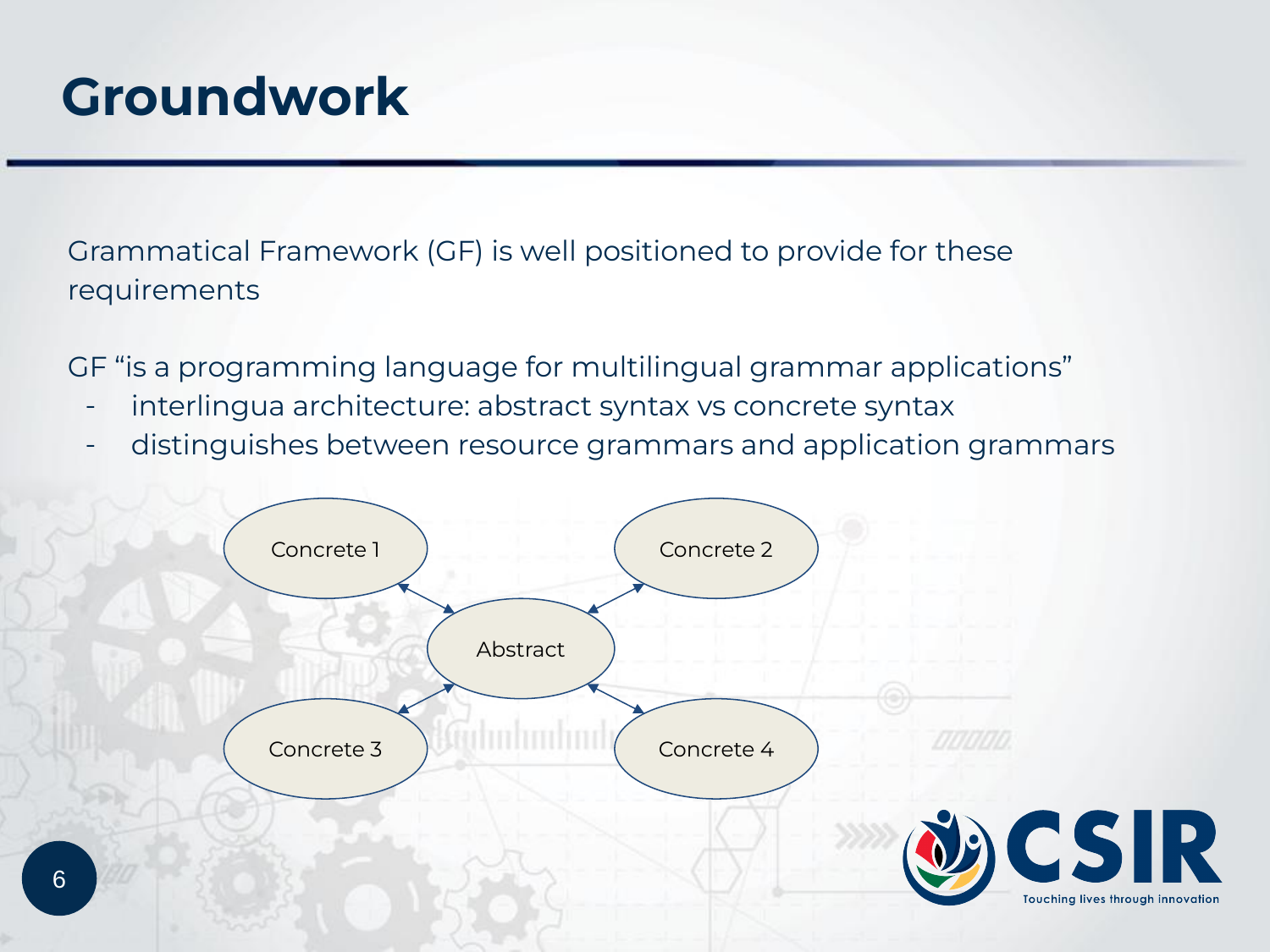

# Groundwork
Grammatical Framework (GF) is well positioned to provide for these requirements

GF “is a programming language for multilingual grammar applications”
interlingua architecture: abstract syntax vs concrete syntax
distinguishes between resource grammars and application grammars
Concrete 1
Concrete 2
Abstract
Concrete 3
Concrete 4